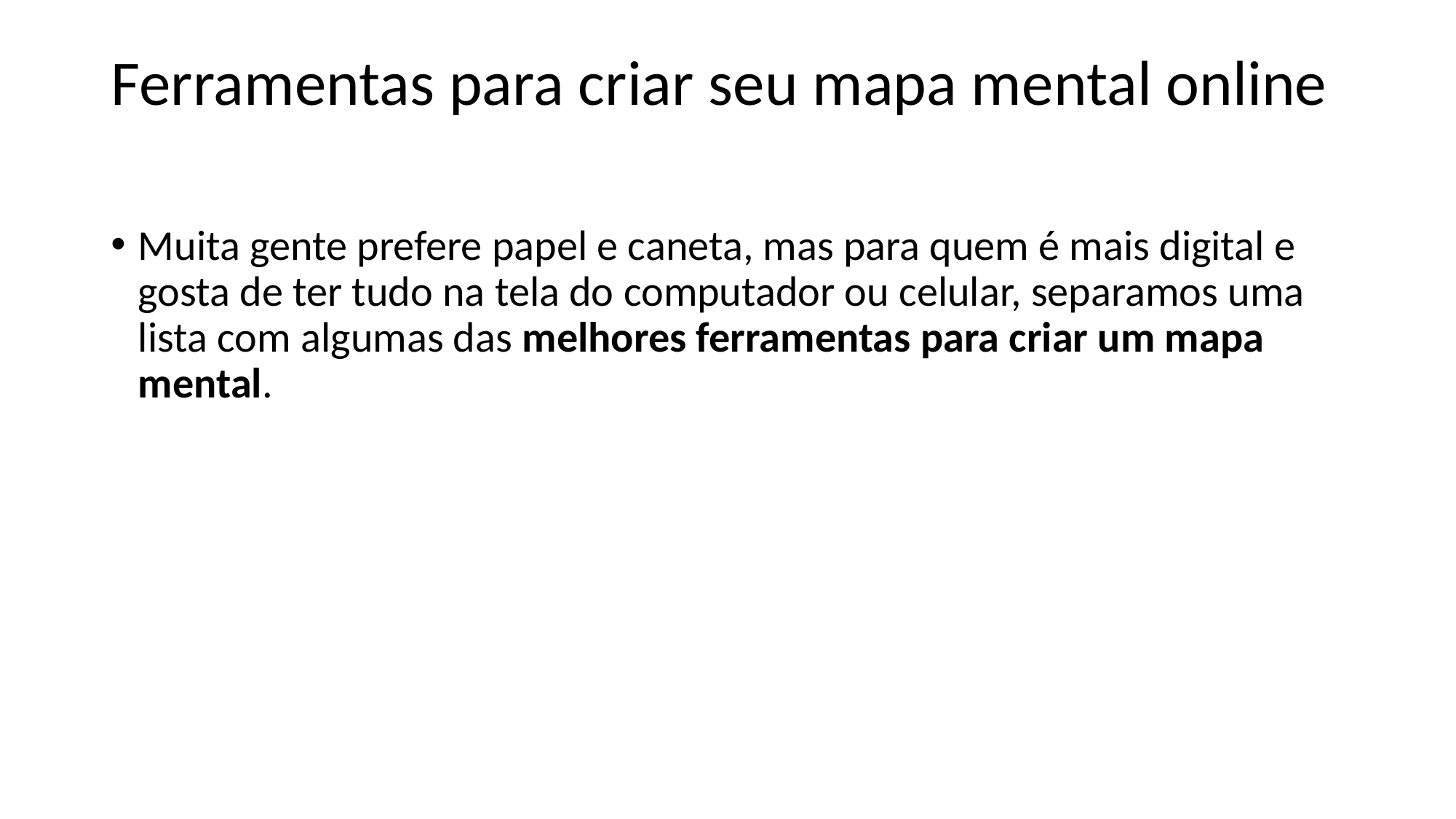

# Ferramentas para criar seu mapa mental online
Muita gente prefere papel e caneta, mas para quem é mais digital e gosta de ter tudo na tela do computador ou celular, separamos uma lista com algumas das melhores ferramentas para criar um mapa mental.